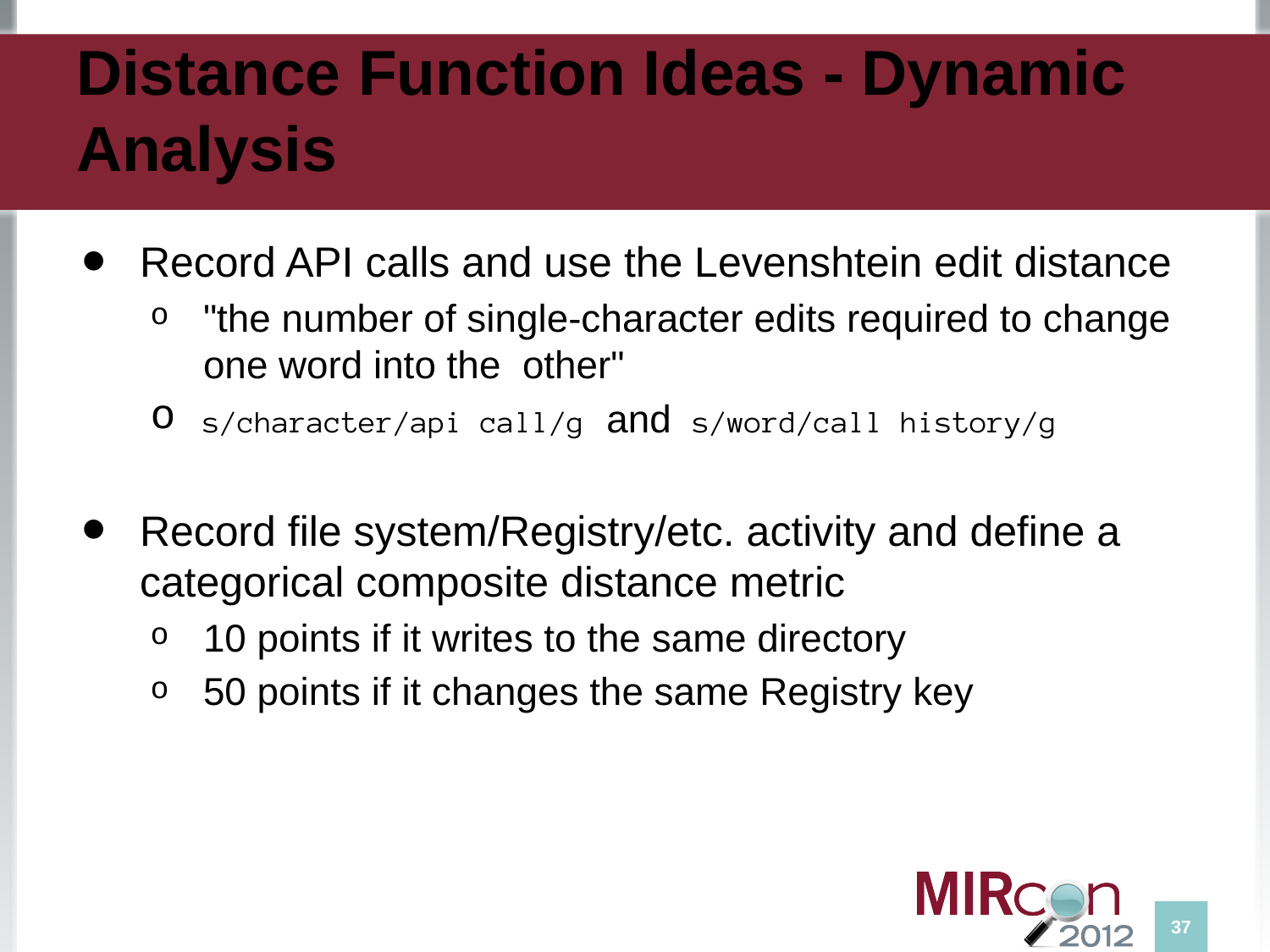

# Distance Function Ideas - Dynamic Analysis
Record API calls and use the Levenshtein edit distance
"the number of single-character edits required to change one word into the  other"
s/character/api call/g  and  s/word/call history/g

Record file system/Registry/etc. activity and define a categorical composite distance metric
10 points if it writes to the same directory
50 points if it changes the same Registry key